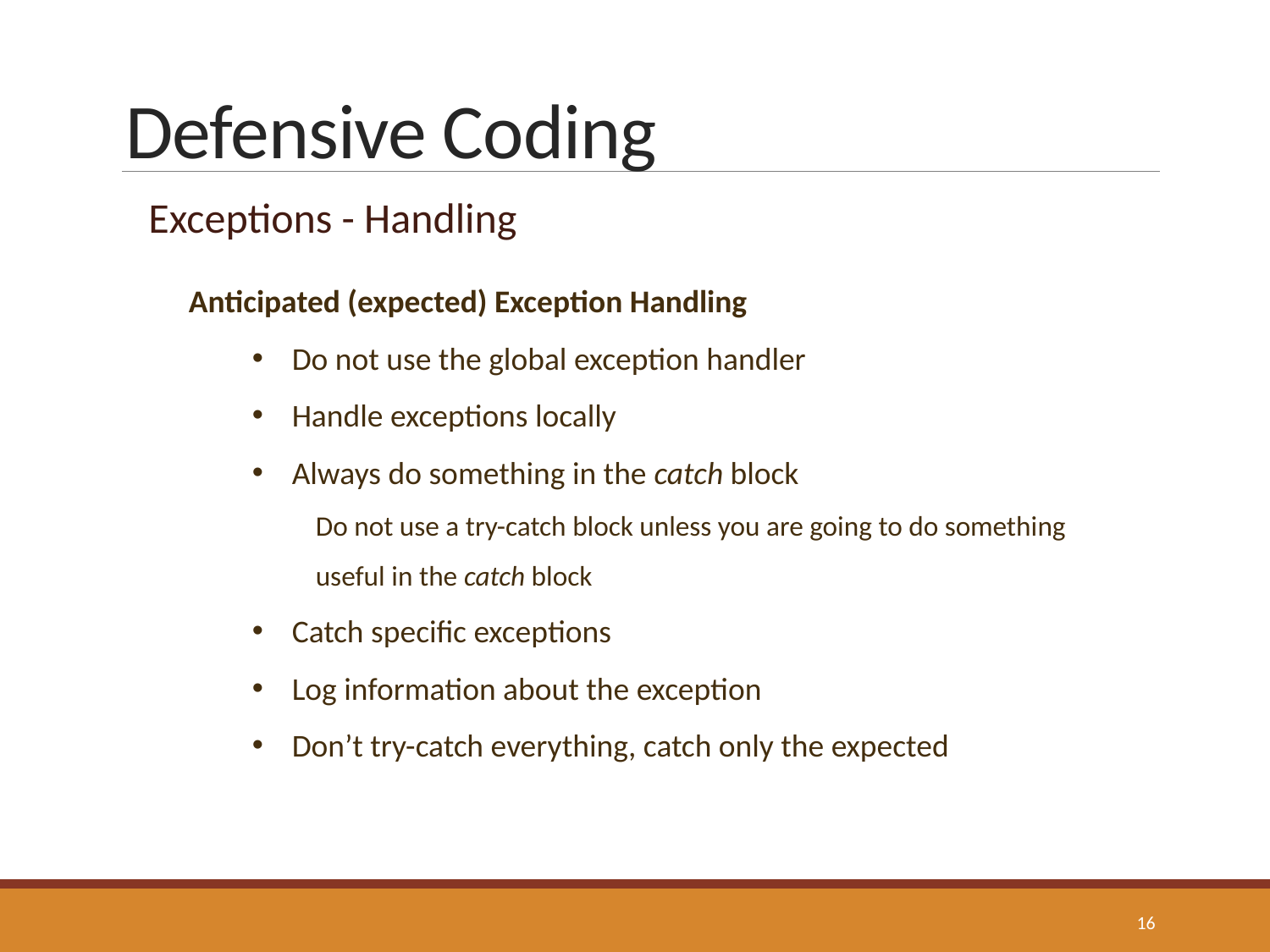

# Defensive Coding
Exceptions - Handling
Anticipated (expected) Exception Handling
Do not use the global exception handler
Handle exceptions locally
Always do something in the catch block
Do not use a try-catch block unless you are going to do something useful in the catch block
Catch specific exceptions
Log information about the exception
Don’t try-catch everything, catch only the expected
16